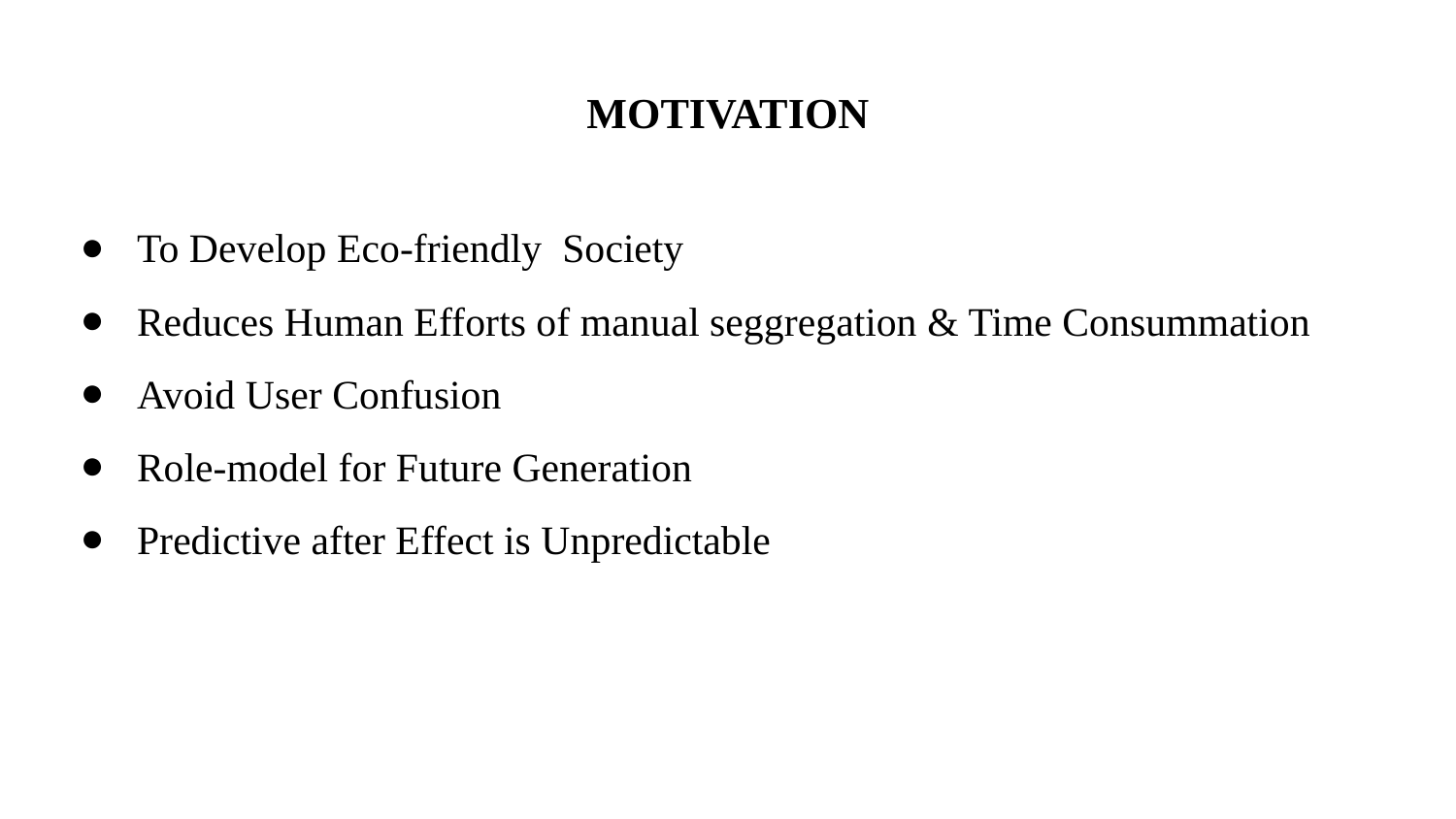

# MOTIVATION
To Develop Eco-friendly  Society
Reduces Human Efforts of manual seggregation & Time Consummation
Avoid User Confusion
Role-model for Future Generation
Predictive after Effect is Unpredictable